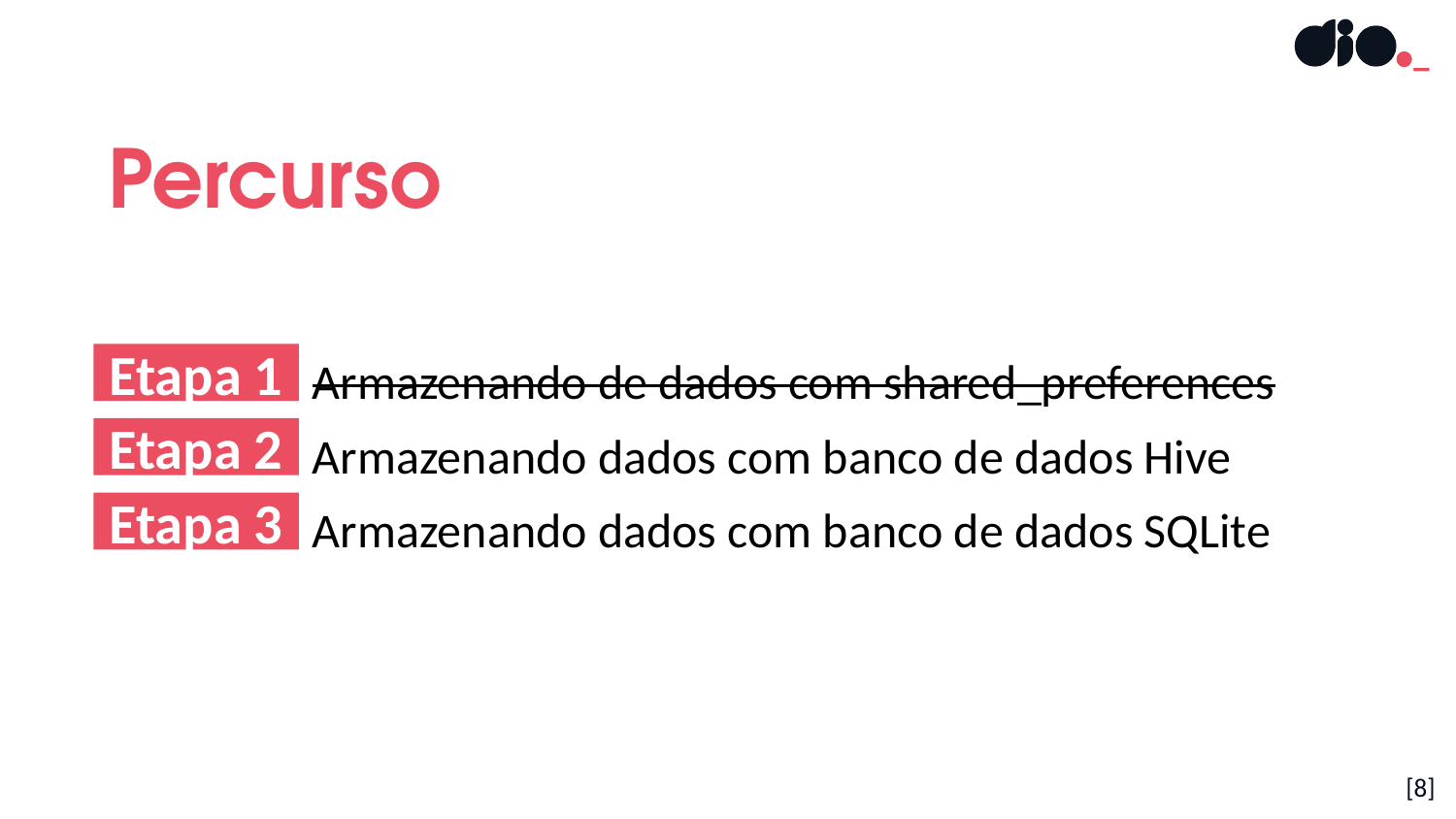

Percurso
Etapa 1
Armazenando de dados com shared_preferences
Armazenando dados com banco de dados Hive
Etapa 2
Armazenando dados com banco de dados SQLite
Etapa 3
[8]